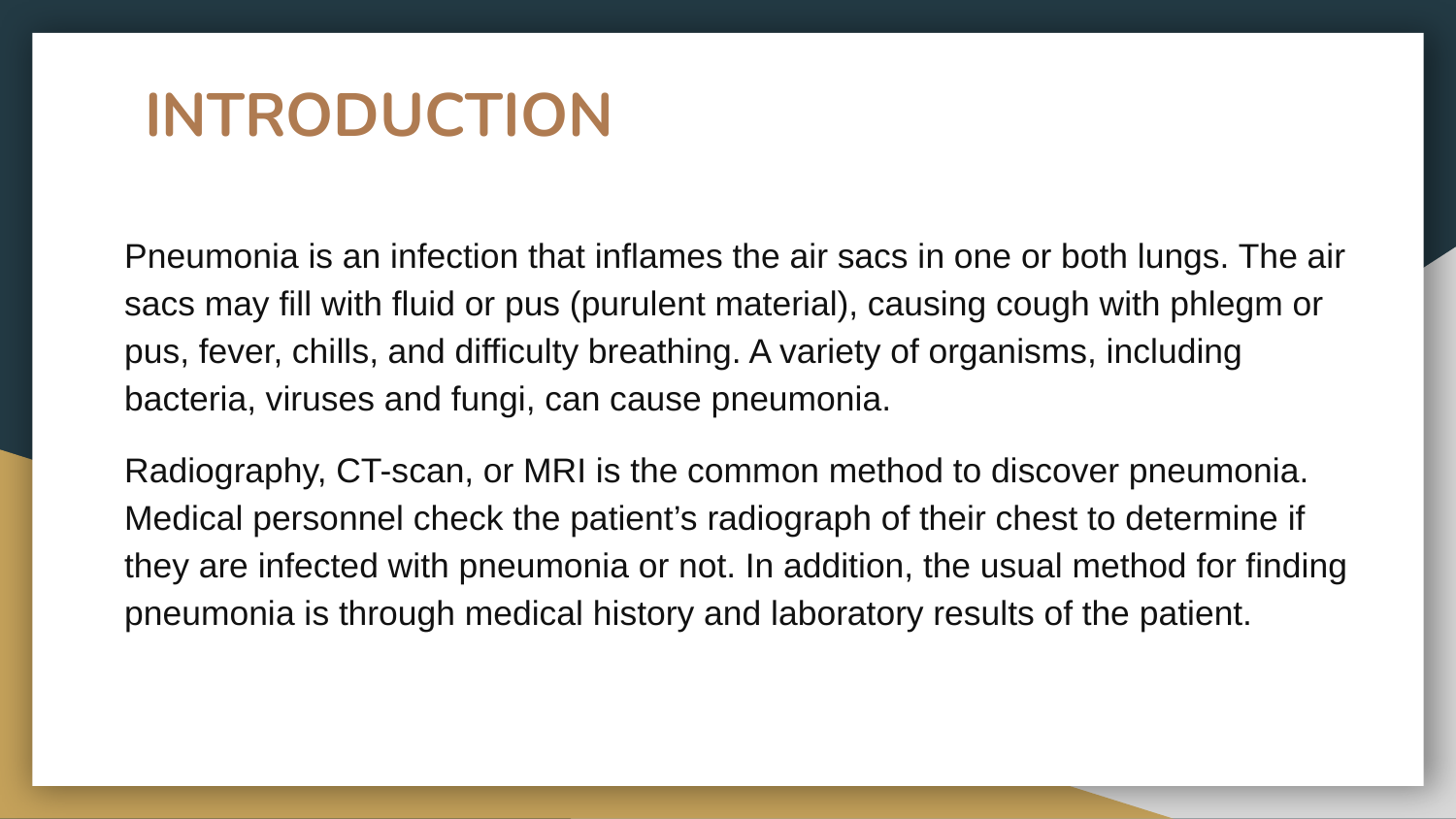

# INTRODUCTION
Pneumonia is an infection that inflames the air sacs in one or both lungs. The air sacs may fill with fluid or pus (purulent material), causing cough with phlegm or pus, fever, chills, and difficulty breathing. A variety of organisms, including bacteria, viruses and fungi, can cause pneumonia.
Radiography, CT-scan, or MRI is the common method to discover pneumonia. Medical personnel check the patient’s radiograph of their chest to determine if they are infected with pneumonia or not. In addition, the usual method for finding pneumonia is through medical history and laboratory results of the patient.